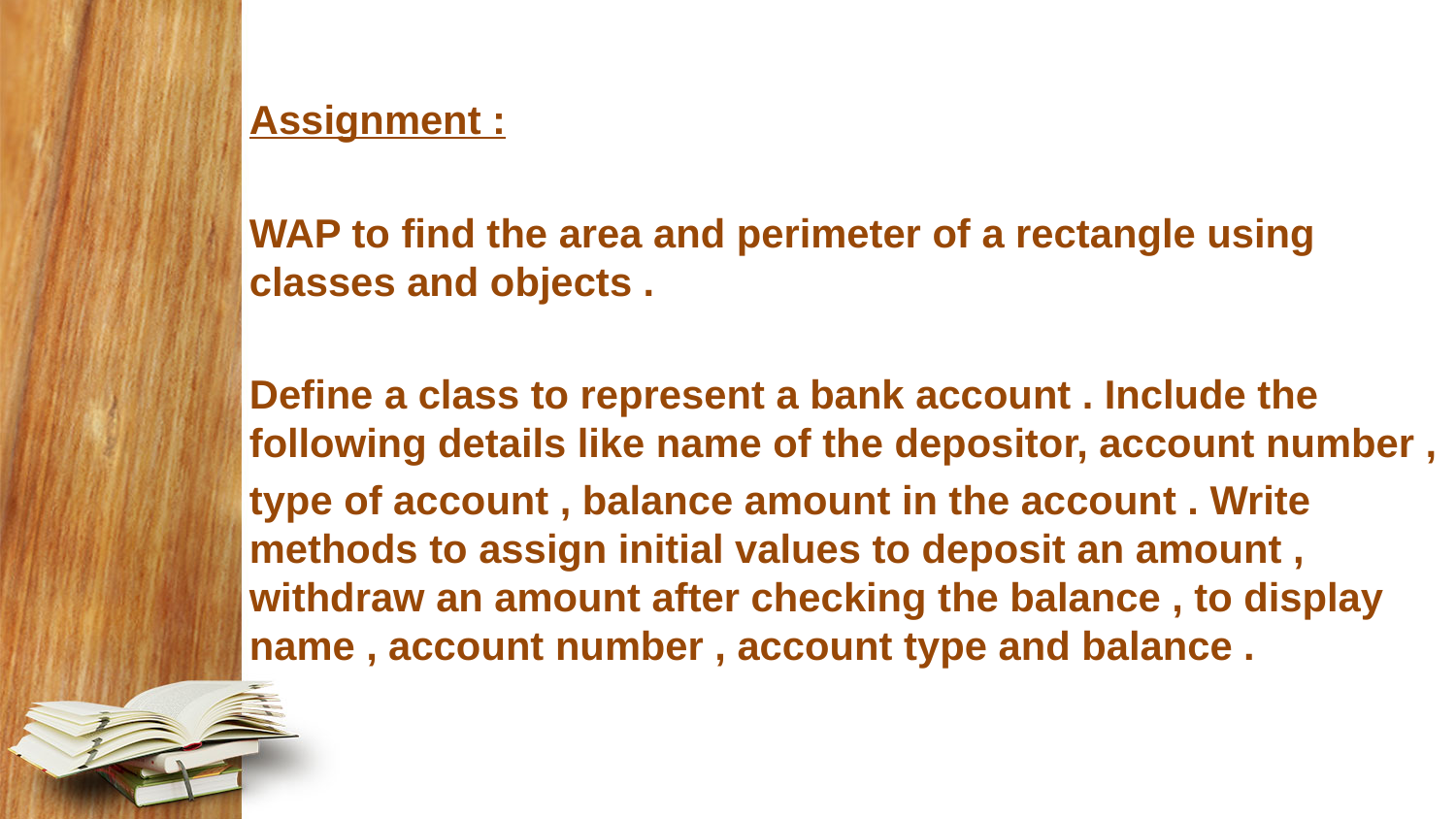

Assignment :

WAP to find the area and perimeter of a rectangle using classes and objects .

Define a class to represent a bank account . Include the following details like name of the depositor, account number ,
type of account , balance amount in the account . Write methods to assign initial values to deposit an amount , withdraw an amount after checking the balance , to display name , account number , account type and balance .